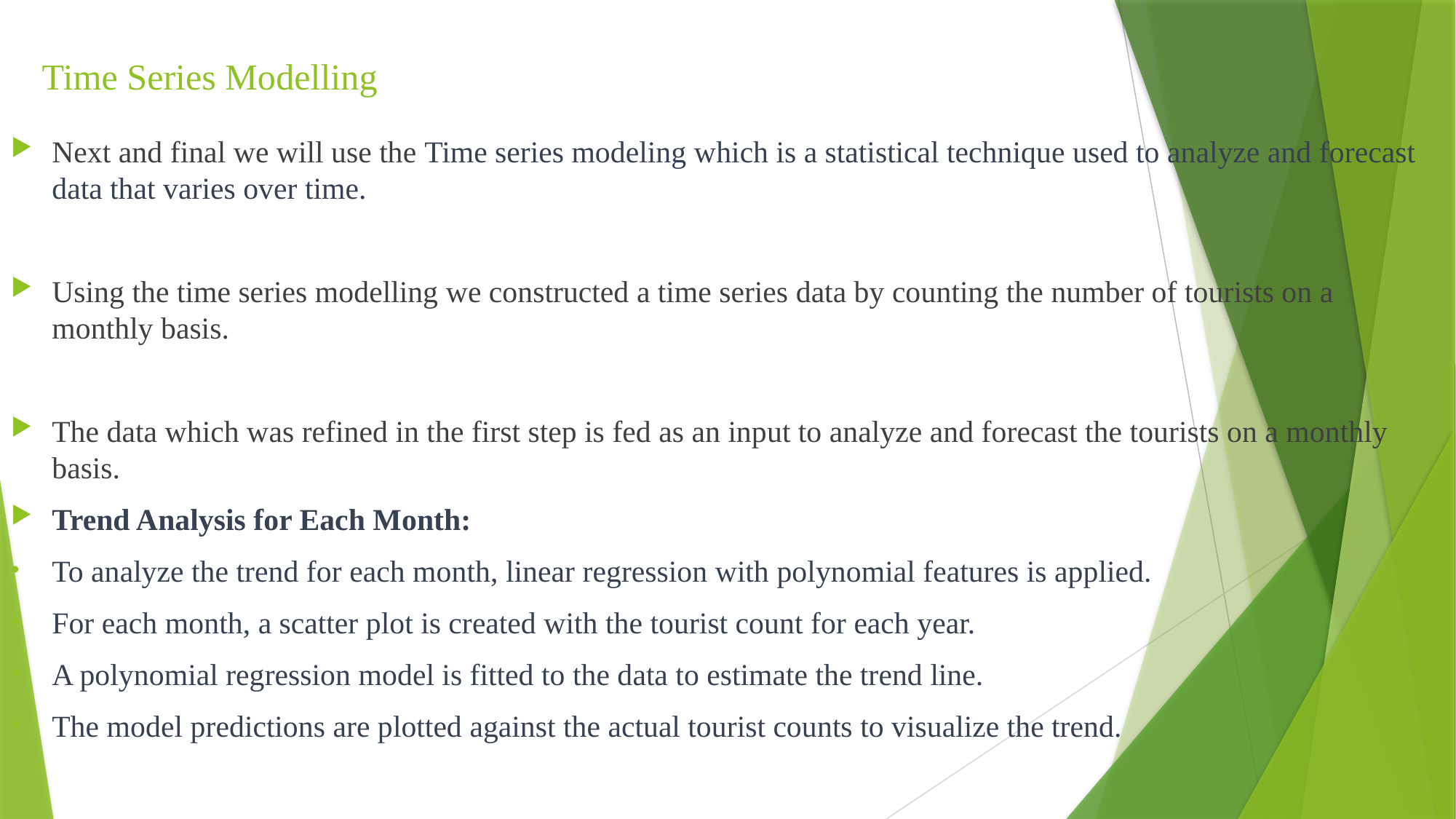

# Time Series Modelling
Next and final we will use the Time series modeling which is a statistical technique used to analyze and forecast data that varies over time.

Using the time series modelling we constructed a time series data by counting the number of tourists on a monthly basis.

The data which was refined in the first step is fed as an input to analyze and forecast the tourists on a monthly basis.
Trend Analysis for Each Month:
To analyze the trend for each month, linear regression with polynomial features is applied.
For each month, a scatter plot is created with the tourist count for each year.
A polynomial regression model is fitted to the data to estimate the trend line.
The model predictions are plotted against the actual tourist counts to visualize the trend.